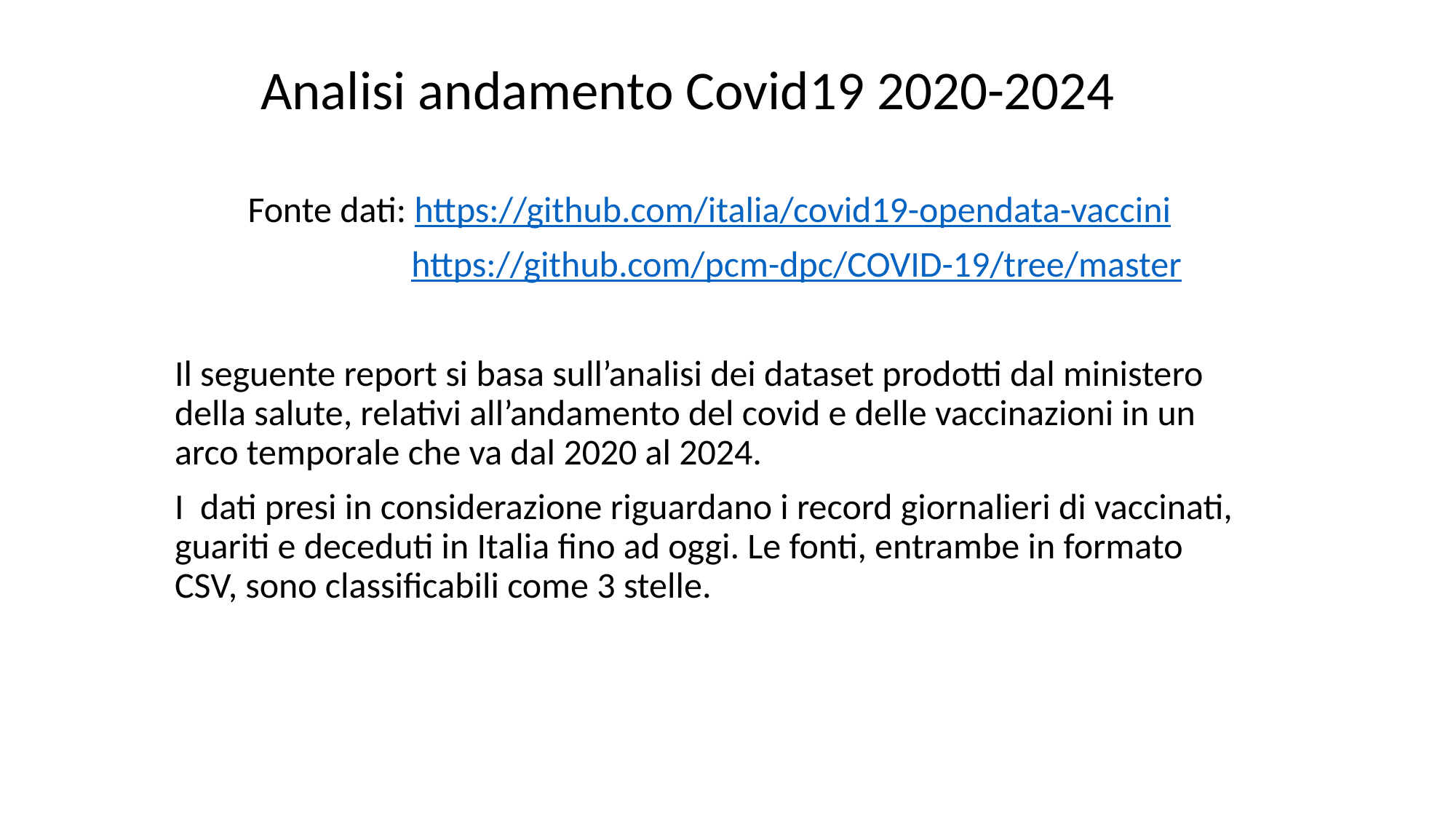

# Analisi andamento Covid19 2020-2024

Fonte dati: https://github.com/italia/covid19-opendata-vaccini
	        https://github.com/pcm-dpc/COVID-19/tree/master

Il seguente report si basa sull’analisi dei dataset prodotti dal ministero della salute, relativi all’andamento del covid e delle vaccinazioni in un arco temporale che va dal 2020 al 2024.
I  dati presi in considerazione riguardano i record giornalieri di vaccinati, guariti e deceduti in Italia fino ad oggi. Le fonti, entrambe in formato CSV, sono classificabili come 3 stelle.